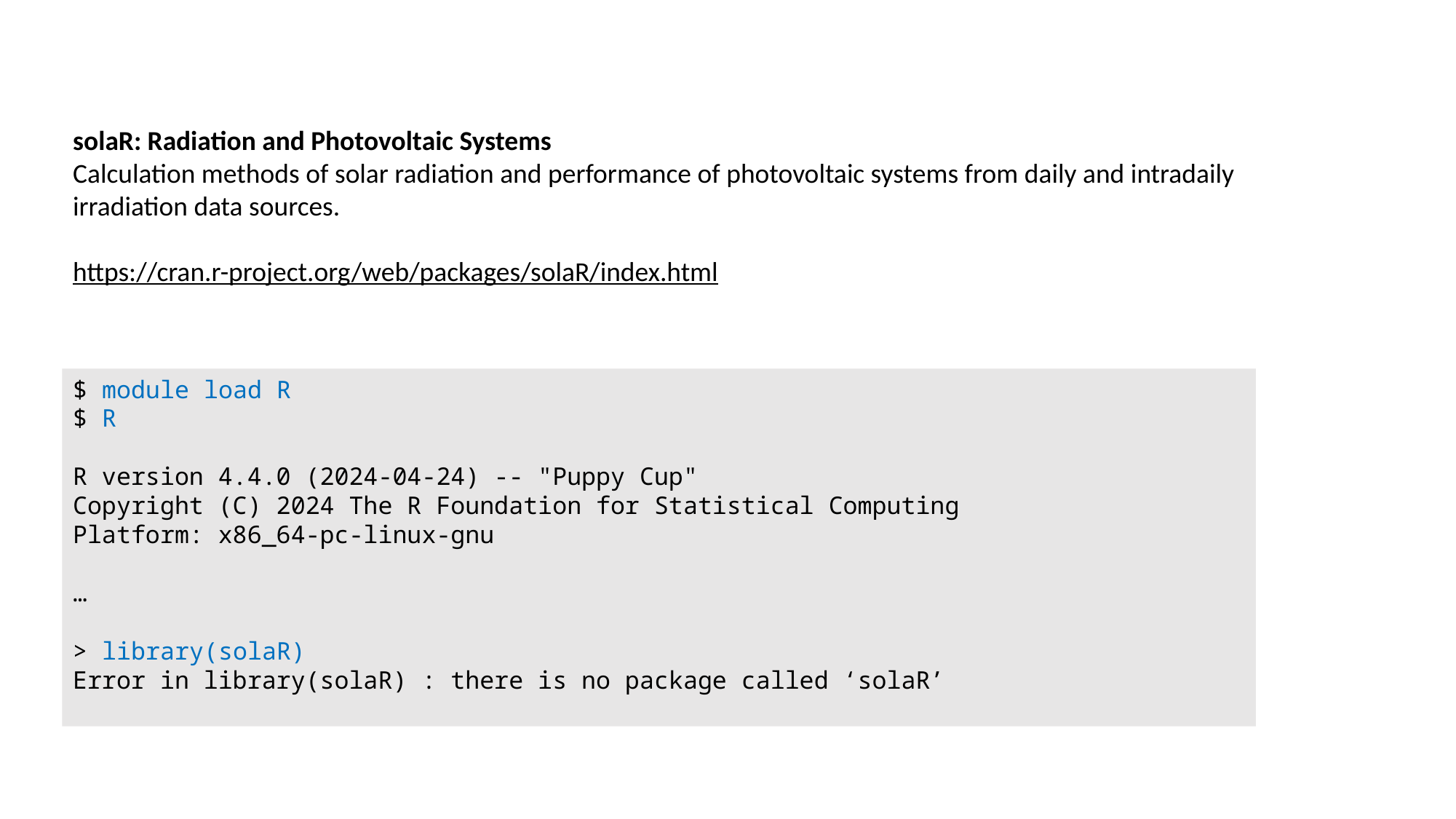

solaR: Radiation and Photovoltaic Systems
Calculation methods of solar radiation and performance of photovoltaic systems from daily and intradaily irradiation data sources.

https://cran.r-project.org/web/packages/solaR/index.html
$ module load R
$ R

R version 4.4.0 (2024-04-24) -- "Puppy Cup"
Copyright (C) 2024 The R Foundation for Statistical Computing
Platform: x86_64-pc-linux-gnu

…

> library(solaR)
Error in library(solaR) : there is no package called ‘solaR’